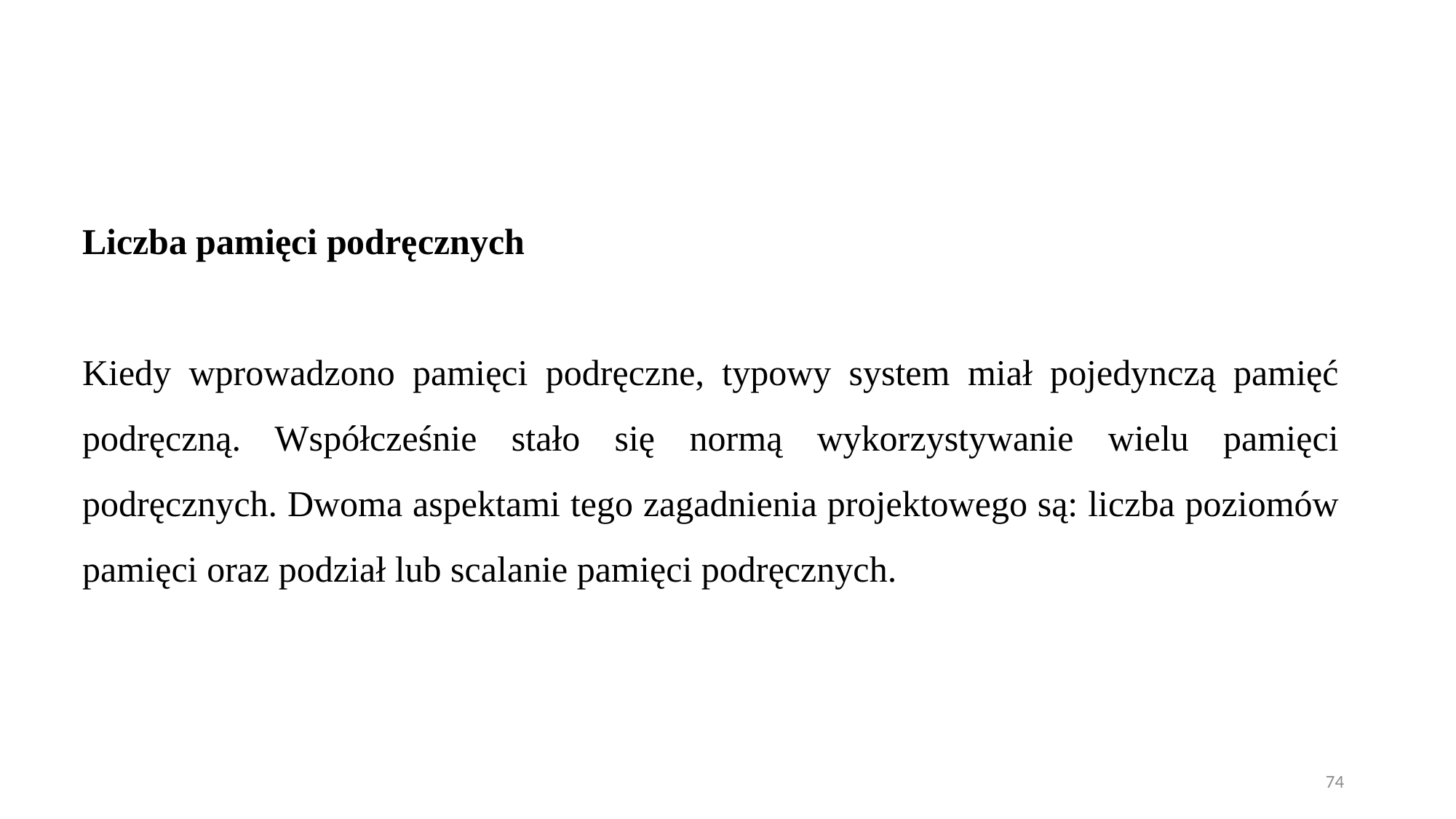

Liczba pamięci podręcznych

Kiedy wprowadzono pamięci podręczne, typowy system miał pojedynczą pamięć podręczną. Współcześnie stało się normą wykorzystywanie wielu pamięci podręcznych. Dwoma aspektami tego zagadnienia projektowego są: liczba poziomów pamięci oraz podział lub scalanie pamięci podręcznych.
74